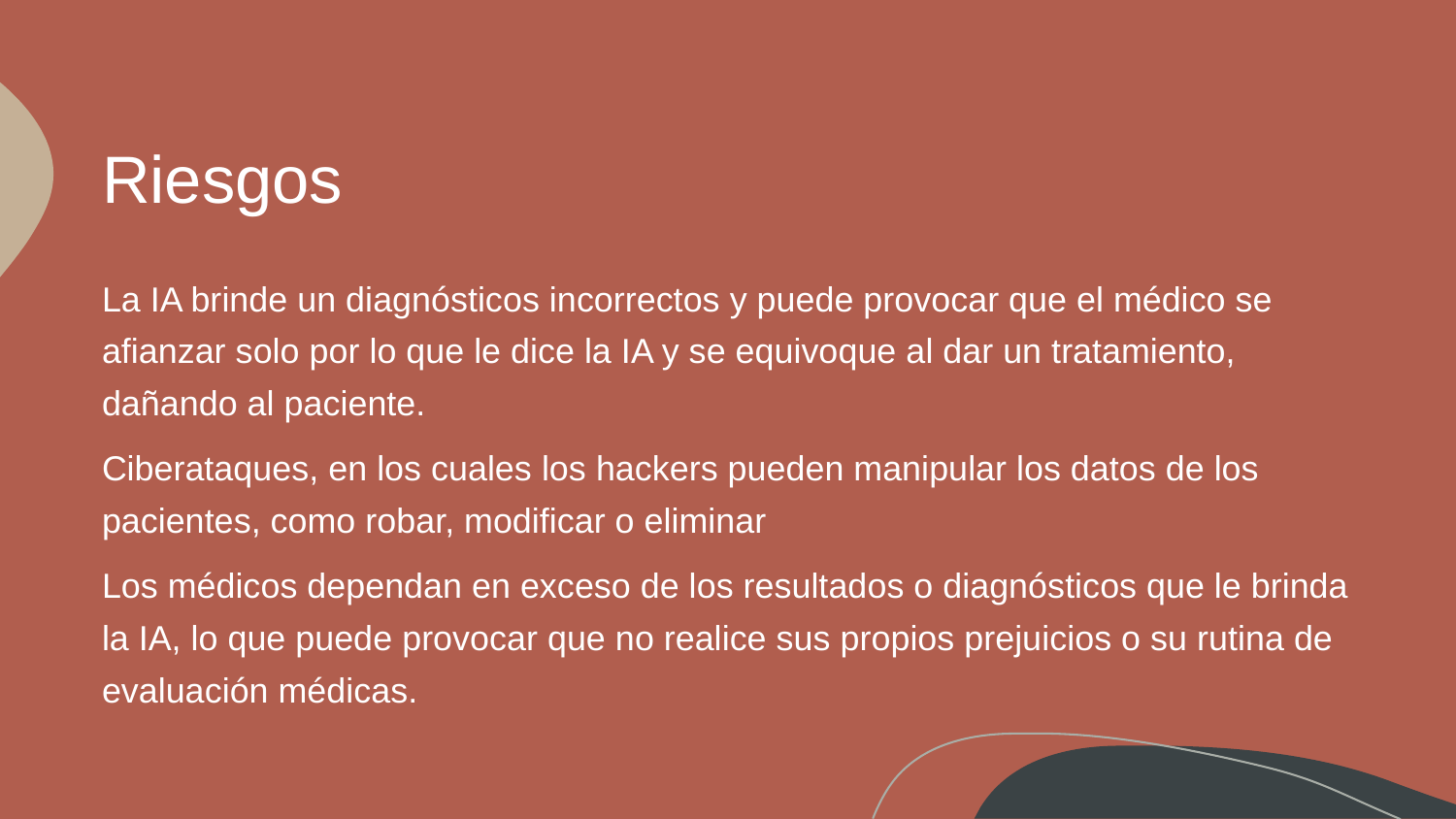

# Riesgos
La IA brinde un diagnósticos incorrectos y puede provocar que el médico se afianzar solo por lo que le dice la IA y se equivoque al dar un tratamiento, dañando al paciente.
Ciberataques, en los cuales los hackers pueden manipular los datos de los pacientes, como robar, modificar o eliminar
Los médicos dependan en exceso de los resultados o diagnósticos que le brinda la IA, lo que puede provocar que no realice sus propios prejuicios o su rutina de evaluación médicas.